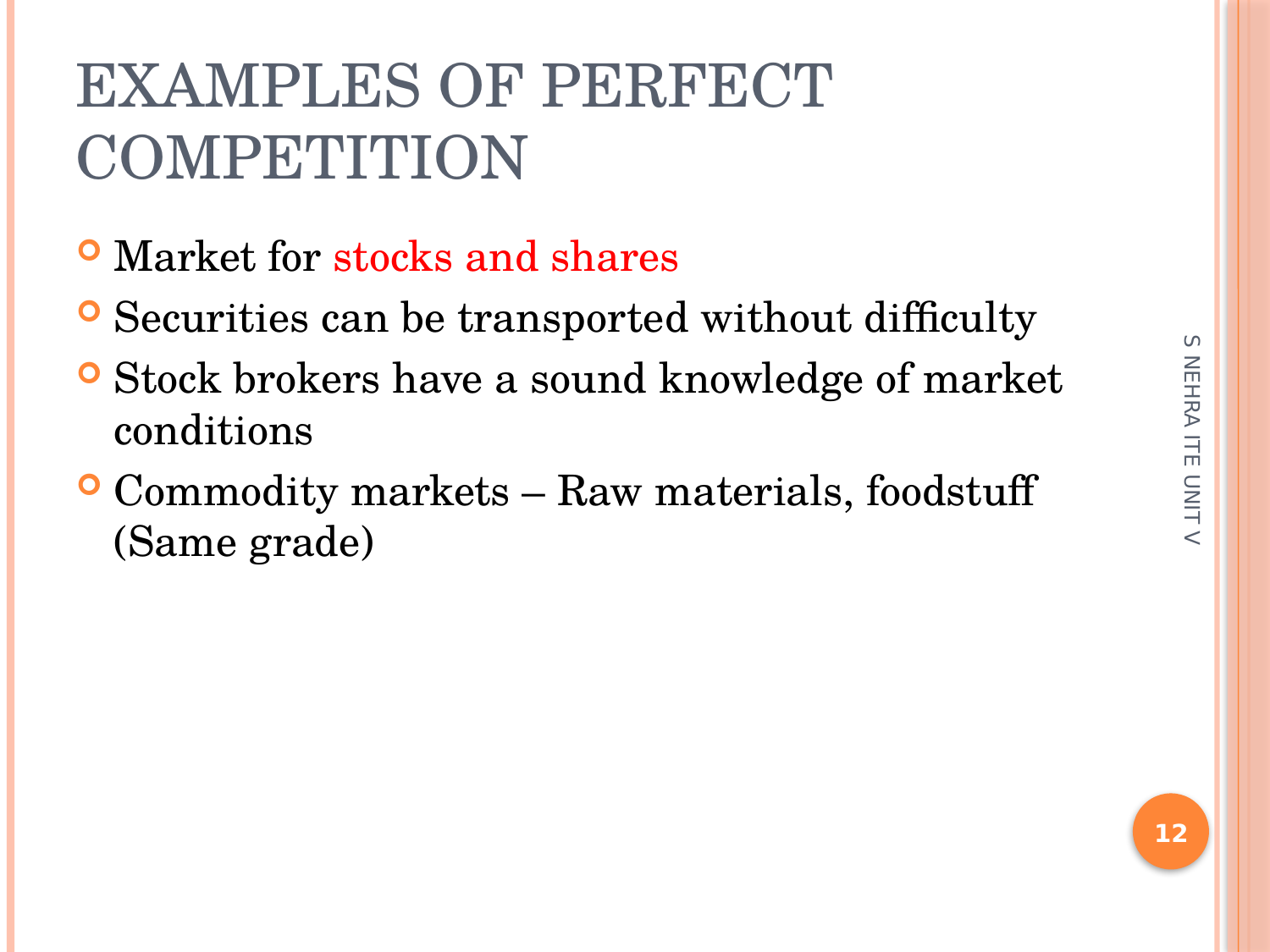

# Examples of Perfect competition
Market for stocks and shares
Securities can be transported without difficulty
Stock brokers have a sound knowledge of market conditions
Commodity markets – Raw materials, foodstuff (Same grade)
S NEHRA ITE UNIT V
12